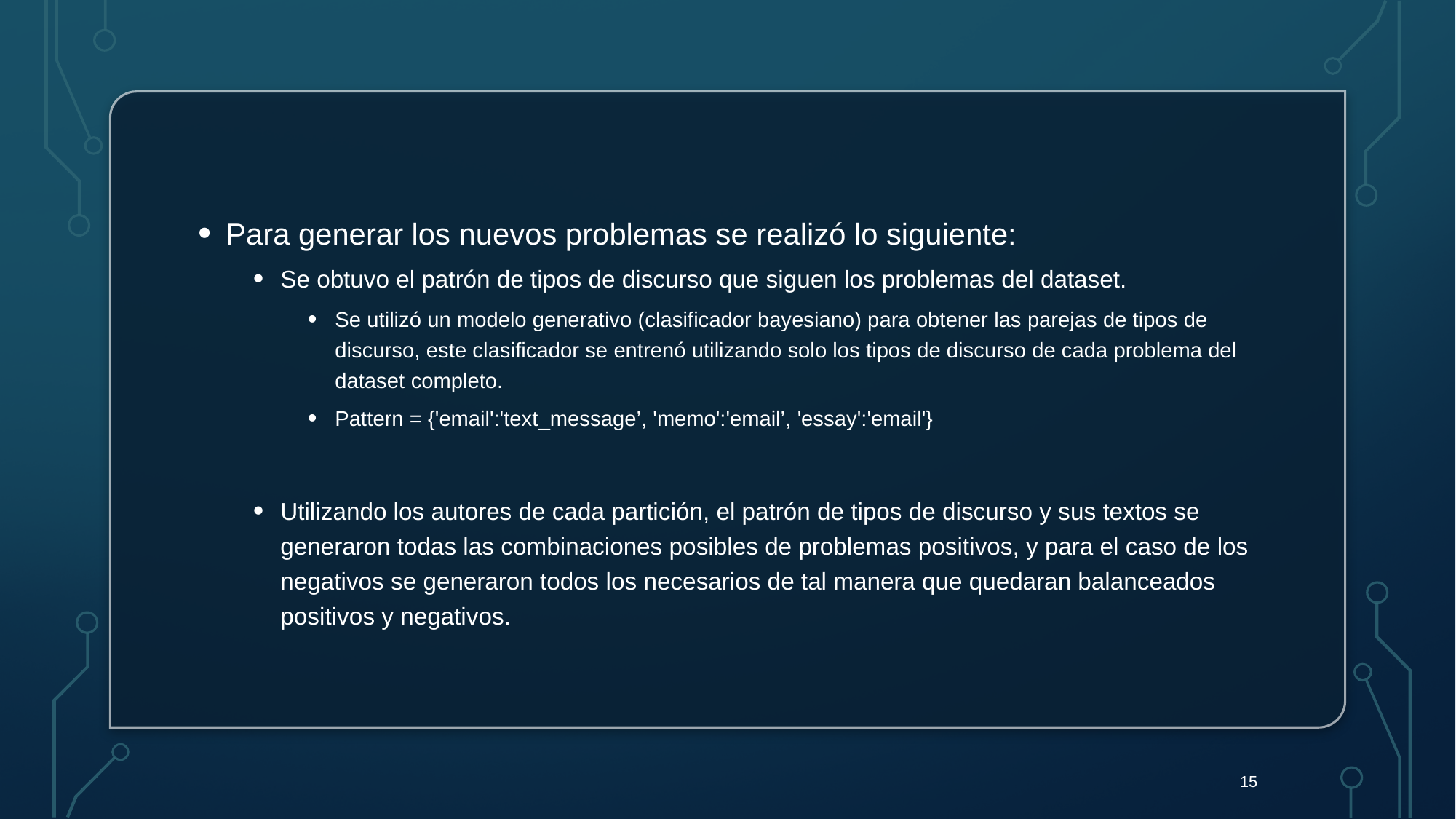

Para generar los nuevos problemas se realizó lo siguiente:
Se obtuvo el patrón de tipos de discurso que siguen los problemas del dataset.
Se utilizó un modelo generativo (clasificador bayesiano) para obtener las parejas de tipos de discurso, este clasificador se entrenó utilizando solo los tipos de discurso de cada problema del dataset completo.
Pattern = {'email':'text_message’, 'memo':'email’, 'essay':'email'}

Utilizando los autores de cada partición, el patrón de tipos de discurso y sus textos se generaron todas las combinaciones posibles de problemas positivos, y para el caso de los negativos se generaron todos los necesarios de tal manera que quedaran balanceados positivos y negativos.

15